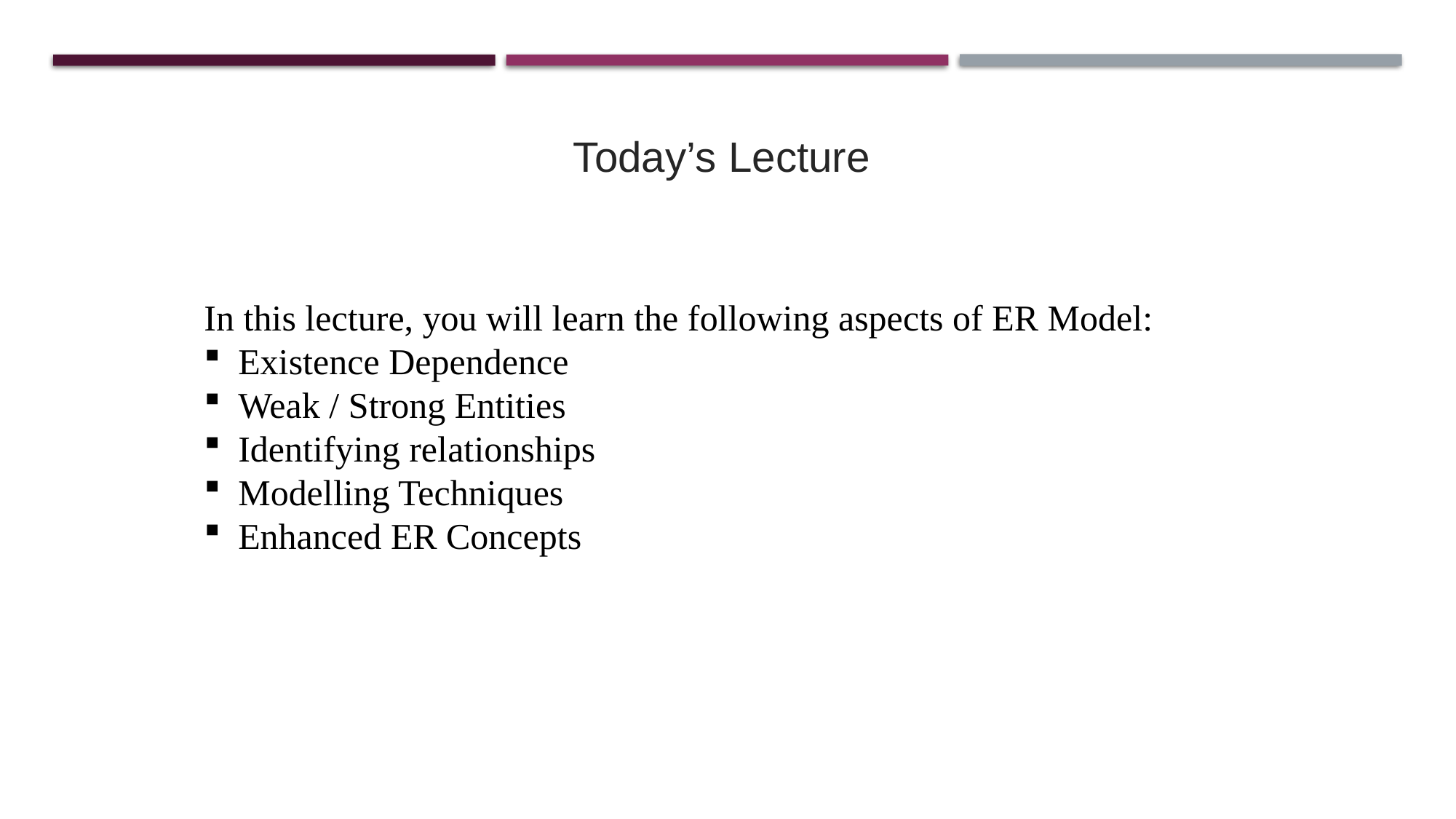

Today’s Lecture
In this lecture, you will learn the following aspects of ER Model:
Existence Dependence
Weak / Strong Entities
Identifying relationships
Modelling Techniques
Enhanced ER Concepts